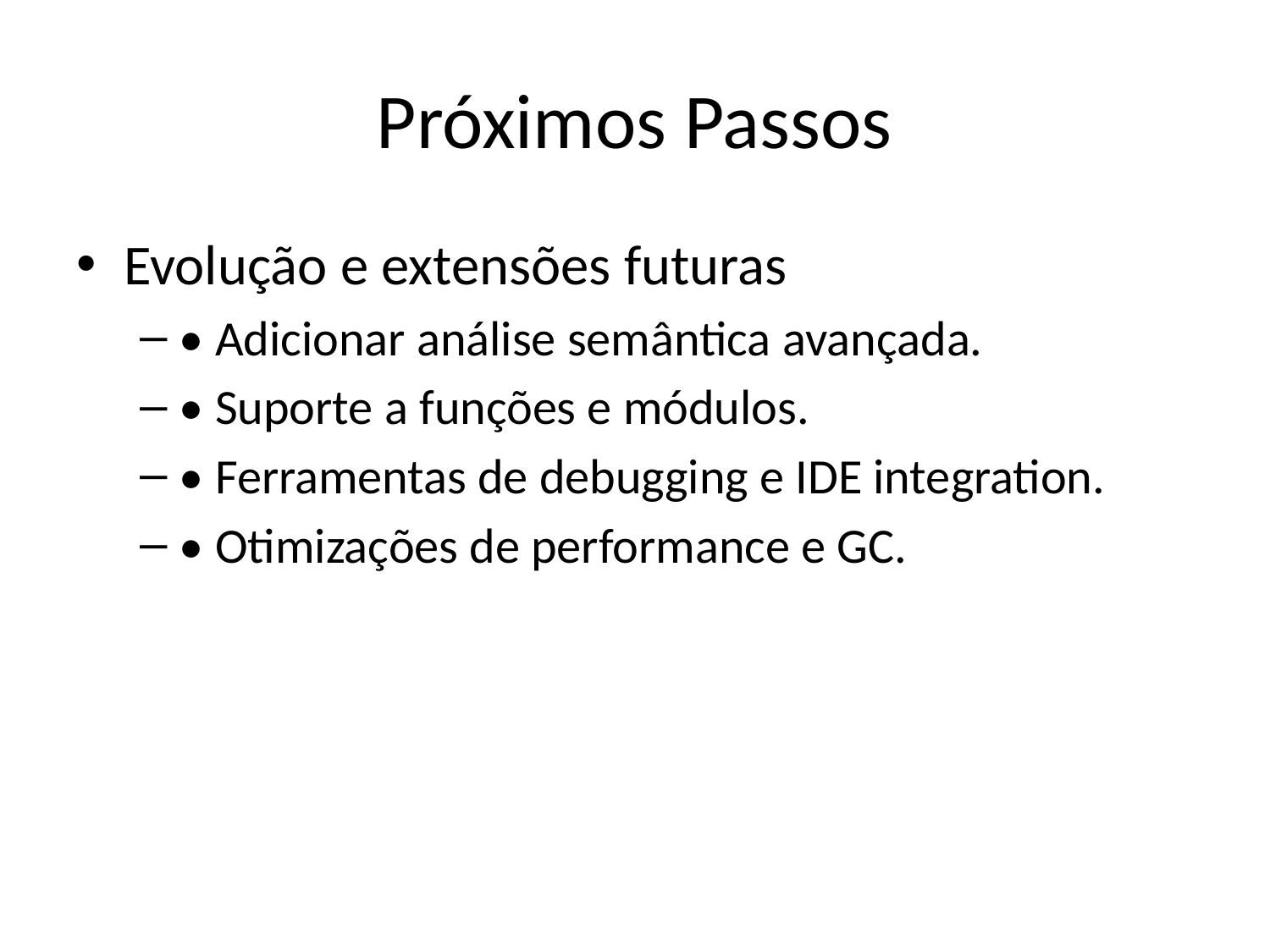

# Próximos Passos
Evolução e extensões futuras
• Adicionar análise semântica avançada.
• Suporte a funções e módulos.
• Ferramentas de debugging e IDE integration.
• Otimizações de performance e GC.